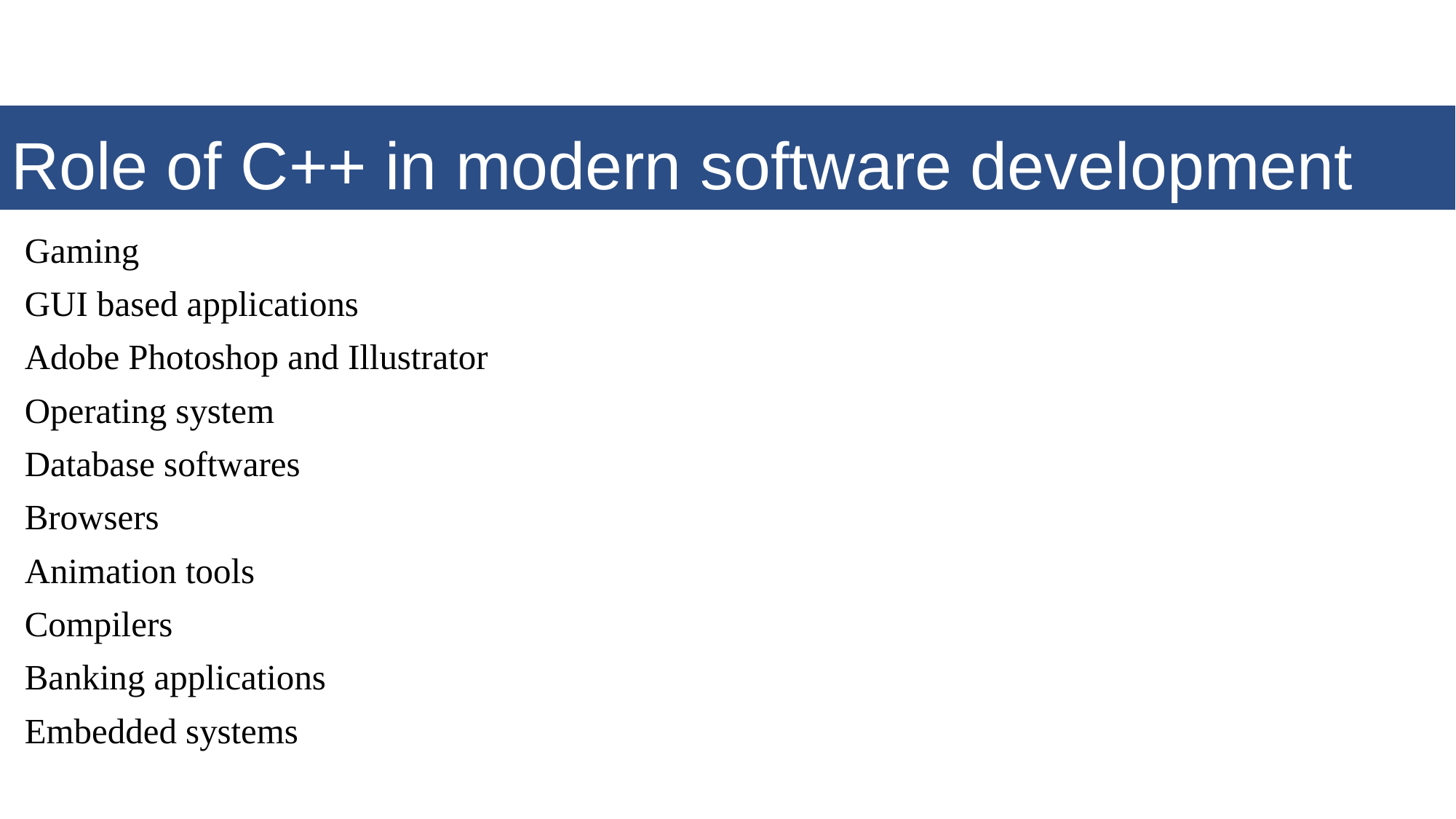

# Role of C++ in modern software development
Gaming
GUI based applications
Adobe Photoshop and Illustrator
Operating system
Database softwares
Browsers
Animation tools
Compilers
Banking applications
Embedded systems